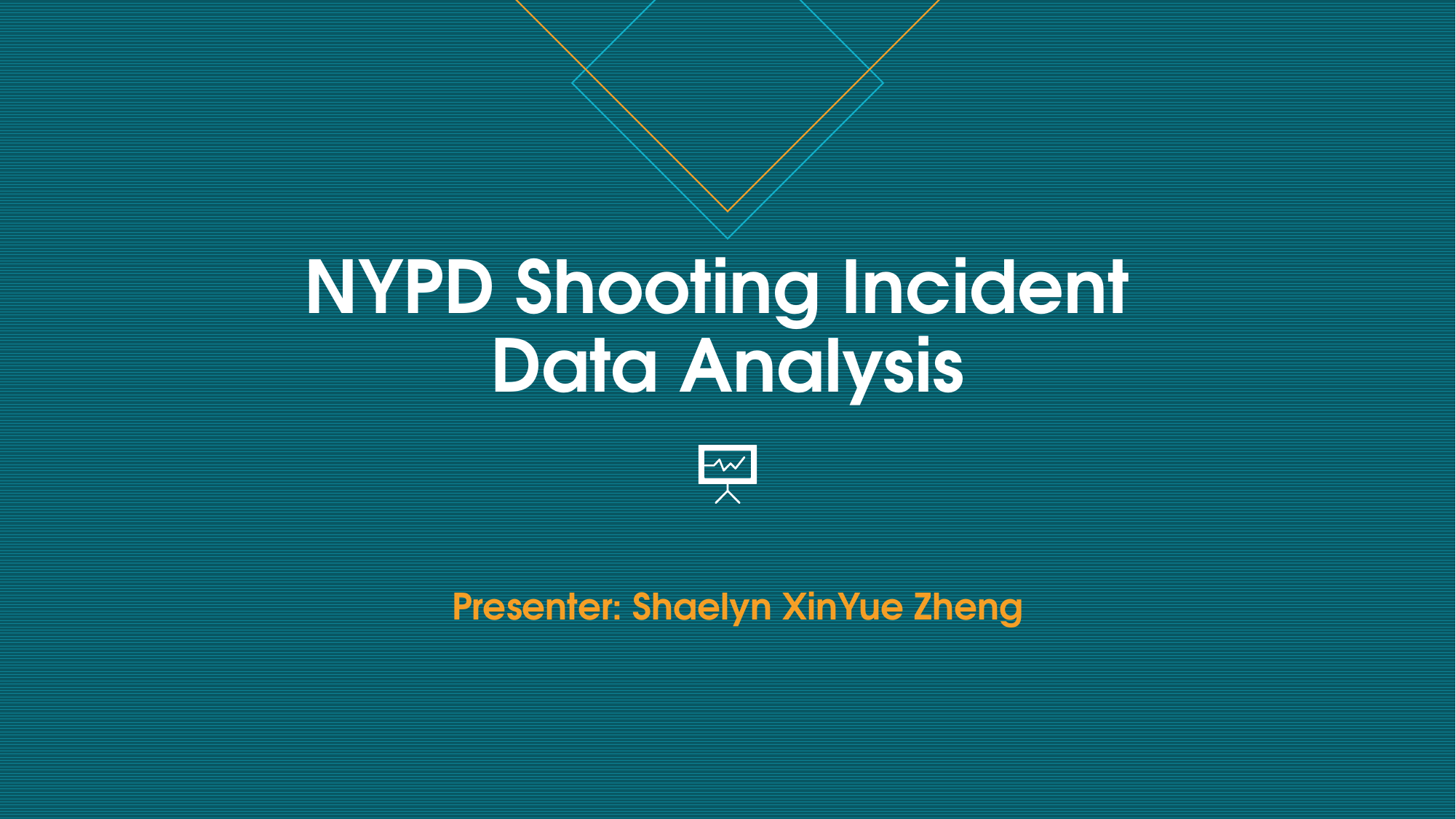

# NYPD Shooting Incident Data Analysis

Presenter: Shaelyn XinYue Zheng